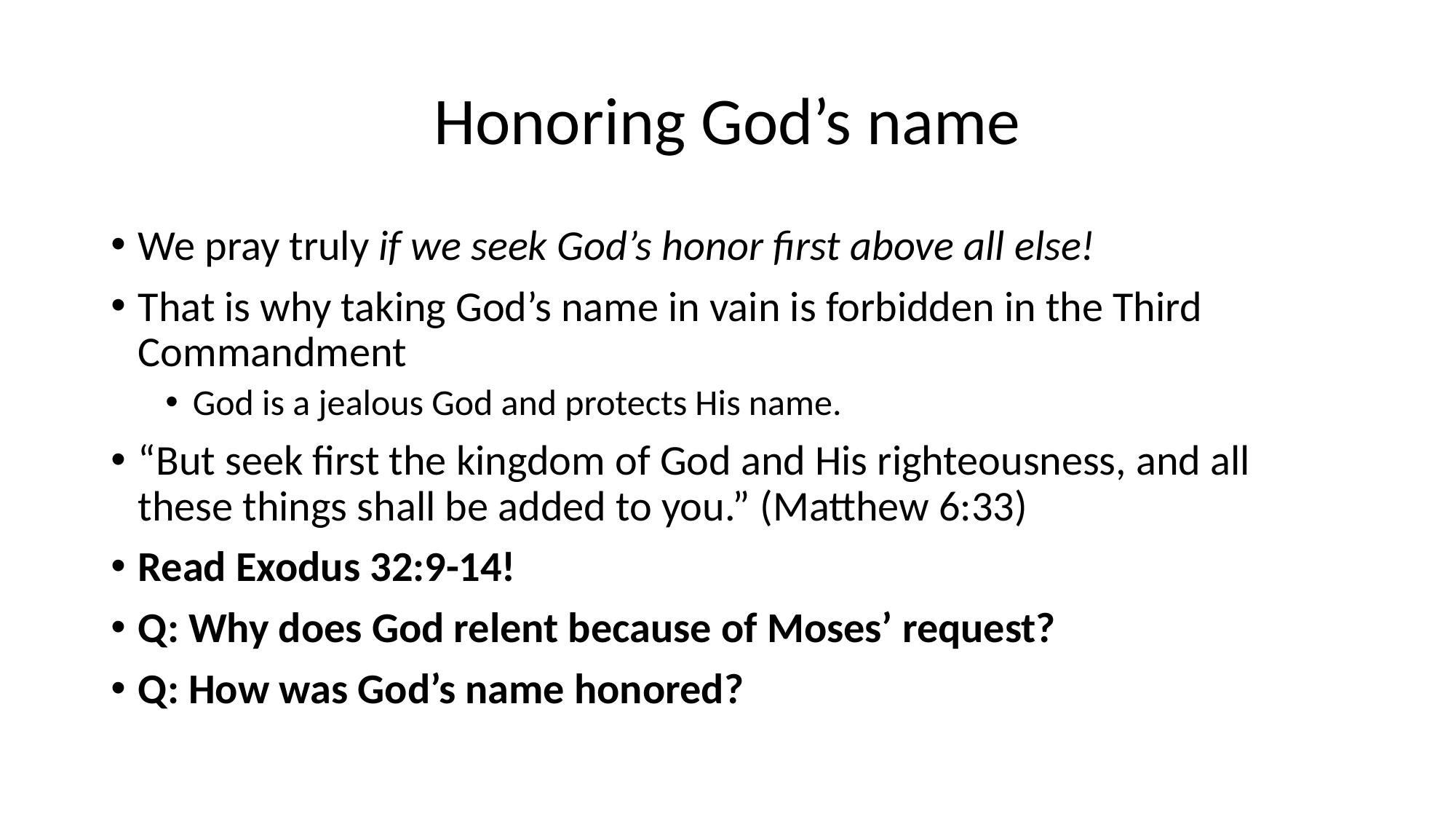

# Honoring God’s name
We pray truly if we seek God’s honor first above all else!
That is why taking God’s name in vain is forbidden in the Third Commandment
God is a jealous God and protects His name.
“But seek first the kingdom of God and His righteousness, and all these things shall be added to you.” (Matthew 6:33)
Read Exodus 32:9-14!
Q: Why does God relent because of Moses’ request?
Q: How was God’s name honored?